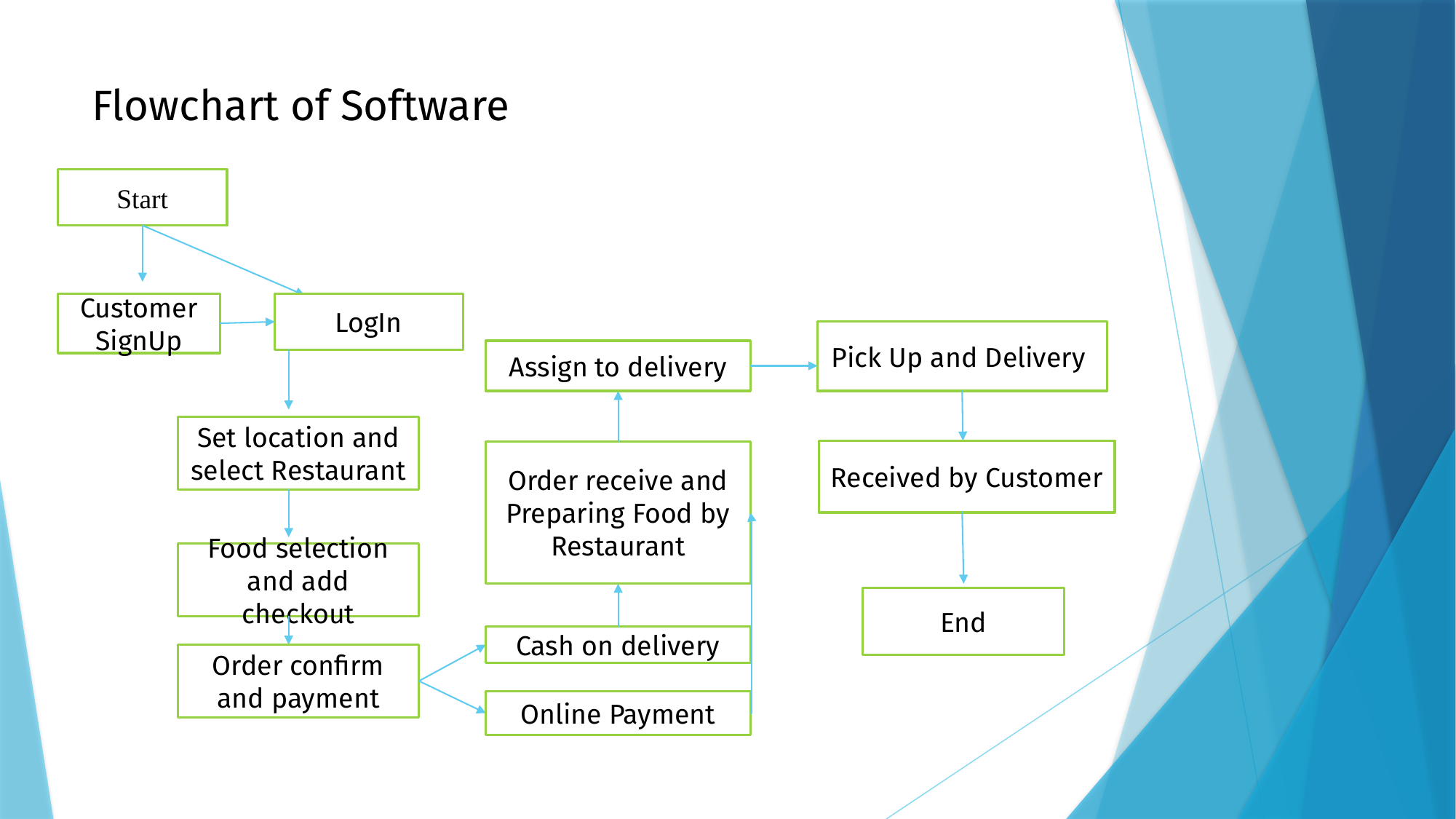

# Flowchart of Software
Start
Customer SignUp
LogIn
Pick Up and Delivery
Assign to delivery
Set location and select Restaurant
Received by Customer
Order receive and Preparing Food by Restaurant
Food selection and add checkout
End
Cash on delivery
Order confirm and payment
Online Payment